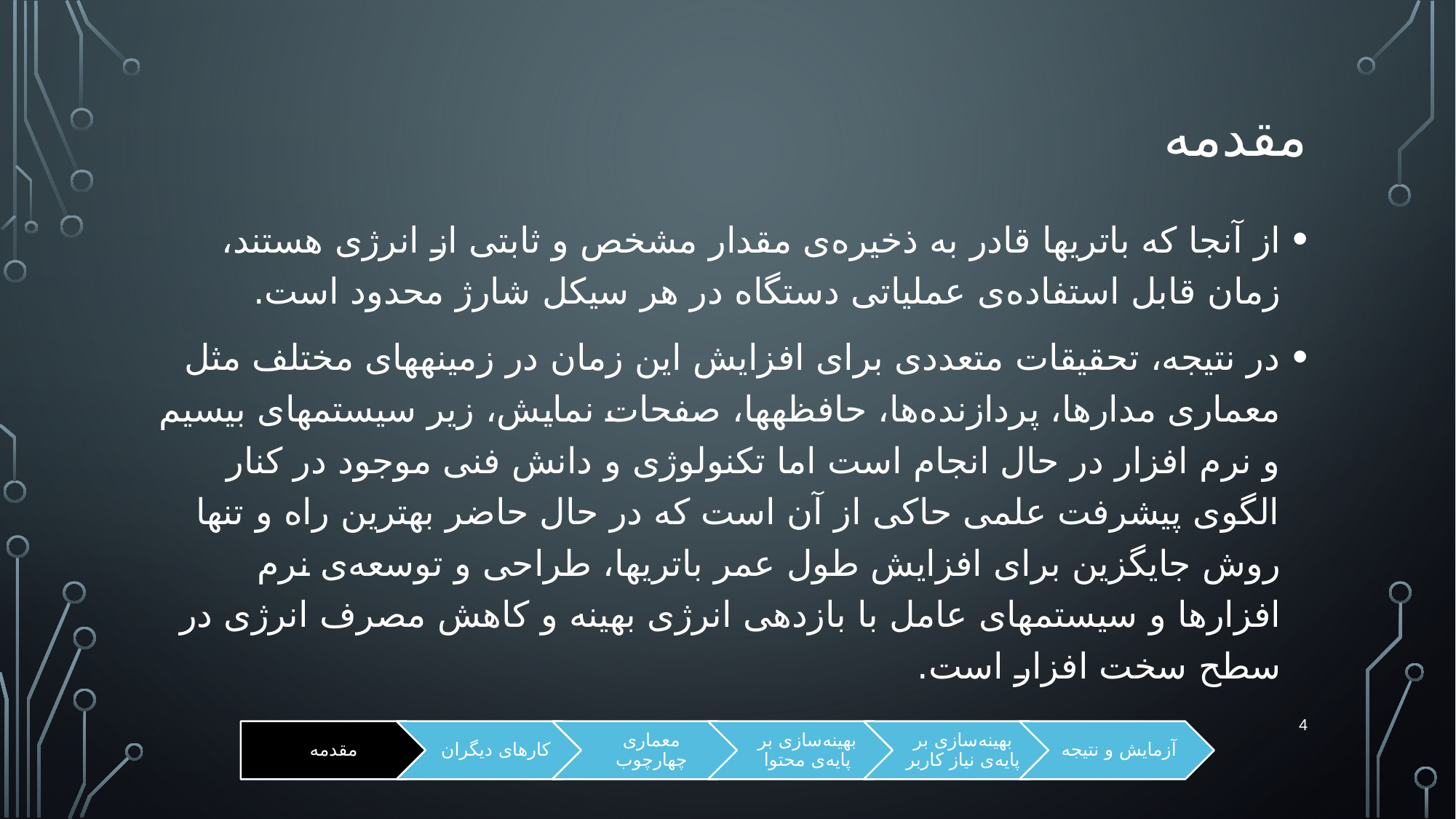

# مقدمه
از آنجا که باتری­ها قادر به ذخیره‌ی مقدار مشخص و ثابتی از انرژی هستند، زمان قابل استفاده‌ی عملیاتی دستگاه در هر سیکل شارژ محدود است.
در نتیجه، تحقیقات متعددی برای افزایش این زمان در زمینه­های مختلف مثل معماری مدارها، پردازنده‌ها، حافظه­ها، صفحات نمایش، زیر سیستم­های بی­سیم و نرم افزار در حال انجام است اما تکنولوژی و دانش فنی موجود در کنار الگوی پیشرفت علمی حاکی از آن است که در حال حاضر بهترین راه و تنها روش جایگزین برای افزایش طول عمر باتری­ها، طراحی و توسعه‌ی نرم افزارها و سیستم­های عامل با بازده­ی انرژی بهینه و کاهش مصرف انرژی در سطح سخت افزار است.
مقدمه
کارهای دیگران
معماری چهارچوب
بهینه‌سازی بر پایه‌ی محتوا
بهینه‌سازی بر پایه‌ی نیاز کاربر
آزمایش و نتیجه
4